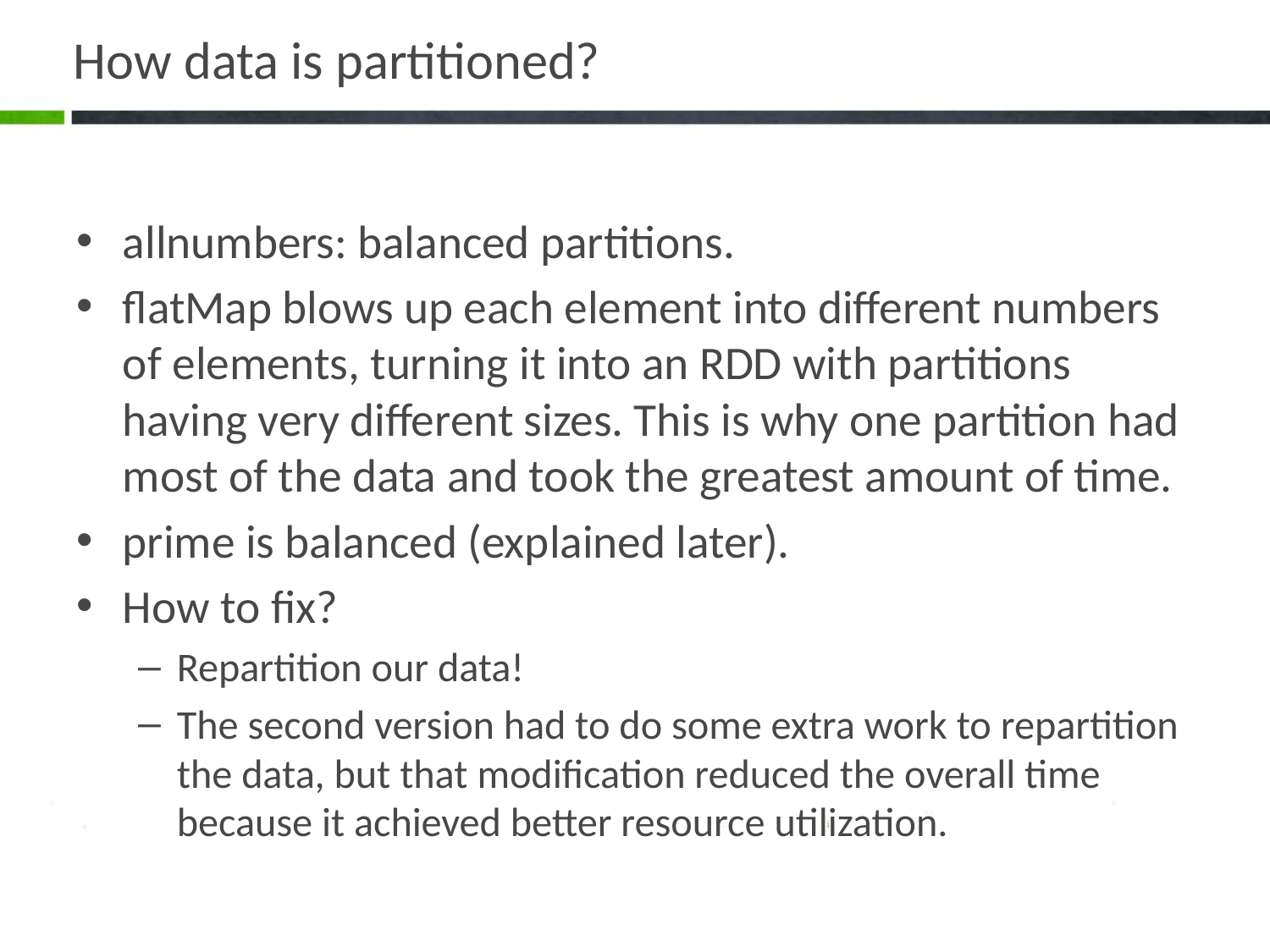

# How data is partitioned?
allnumbers: balanced partitions.
flatMap blows up each element into different numbers of elements, turning it into an RDD with partitions having very different sizes. This is why one partition had most of the data and took the greatest amount of time.
prime is balanced (explained later).
How to fix?
Repartition our data!
The second version had to do some extra work to repartition the data, but that modification reduced the overall time because it achieved better resource utilization.